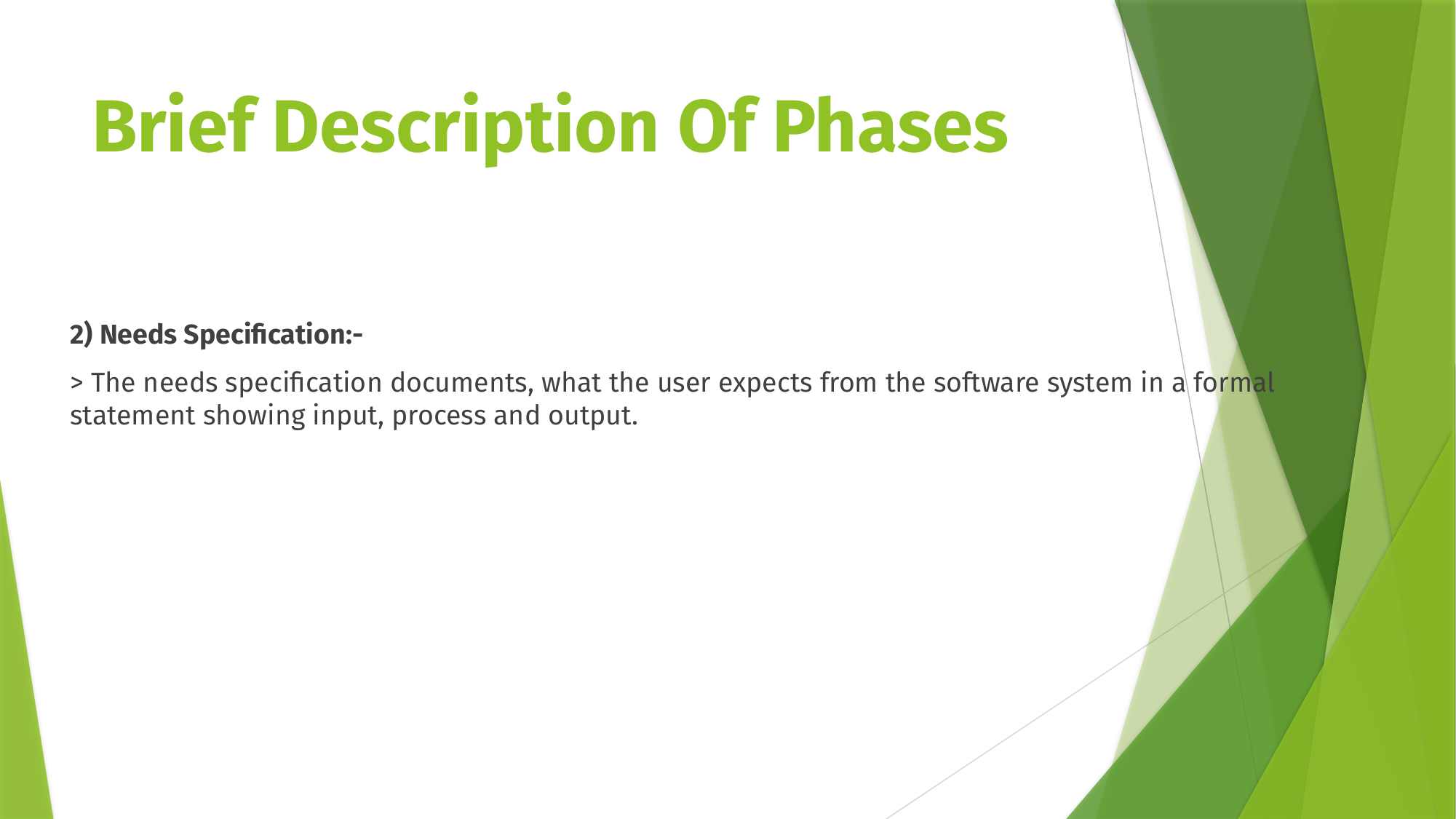

# Brief Description Of Phases
2) Needs Specification:-
> The needs specification documents, what the user expects from the software system in a formal statement showing input, process and output.